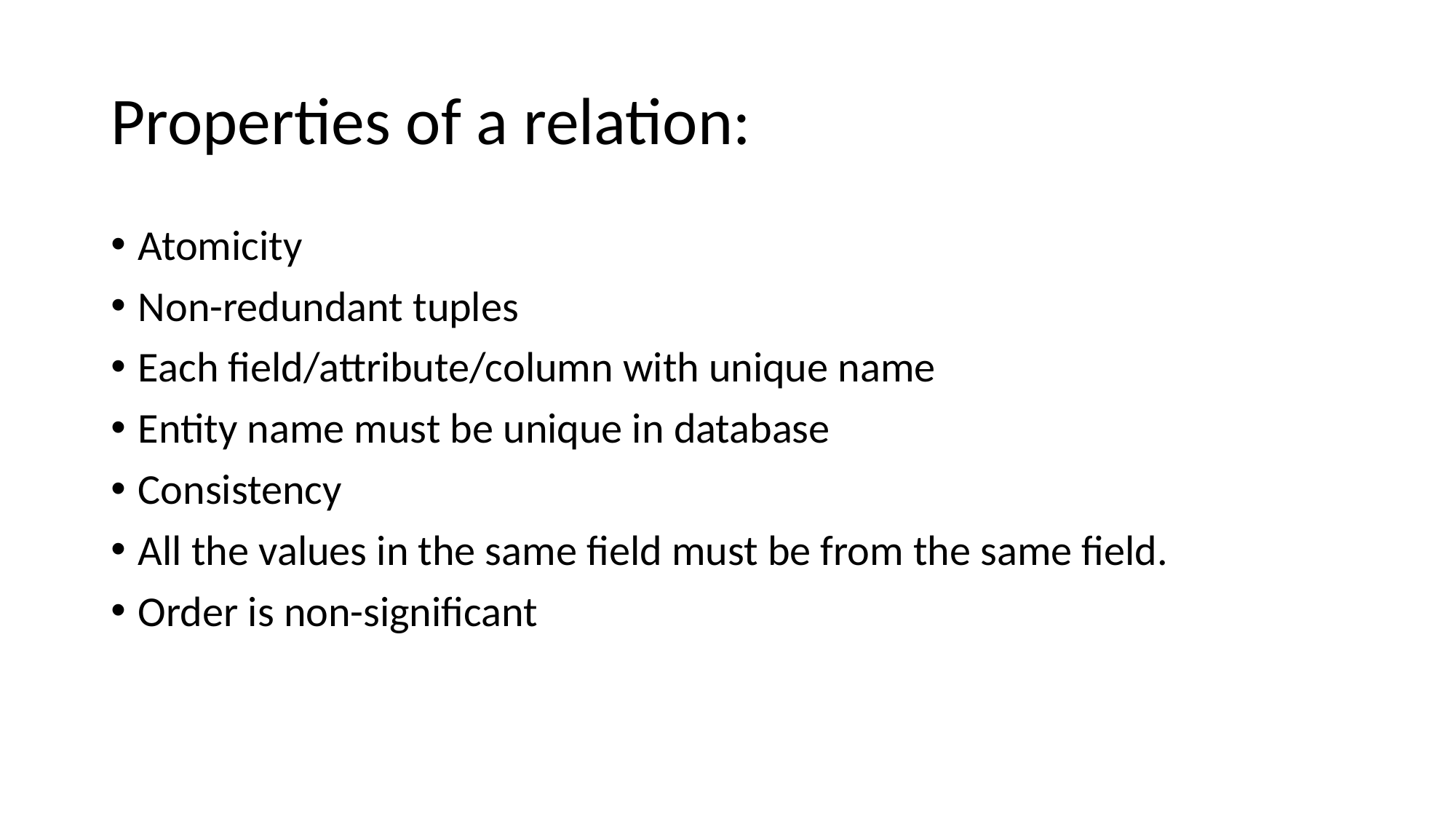

# Properties of a relation:
Atomicity
Non-redundant tuples
Each field/attribute/column with unique name
Entity name must be unique in database
Consistency
All the values in the same field must be from the same field.
Order is non-significant